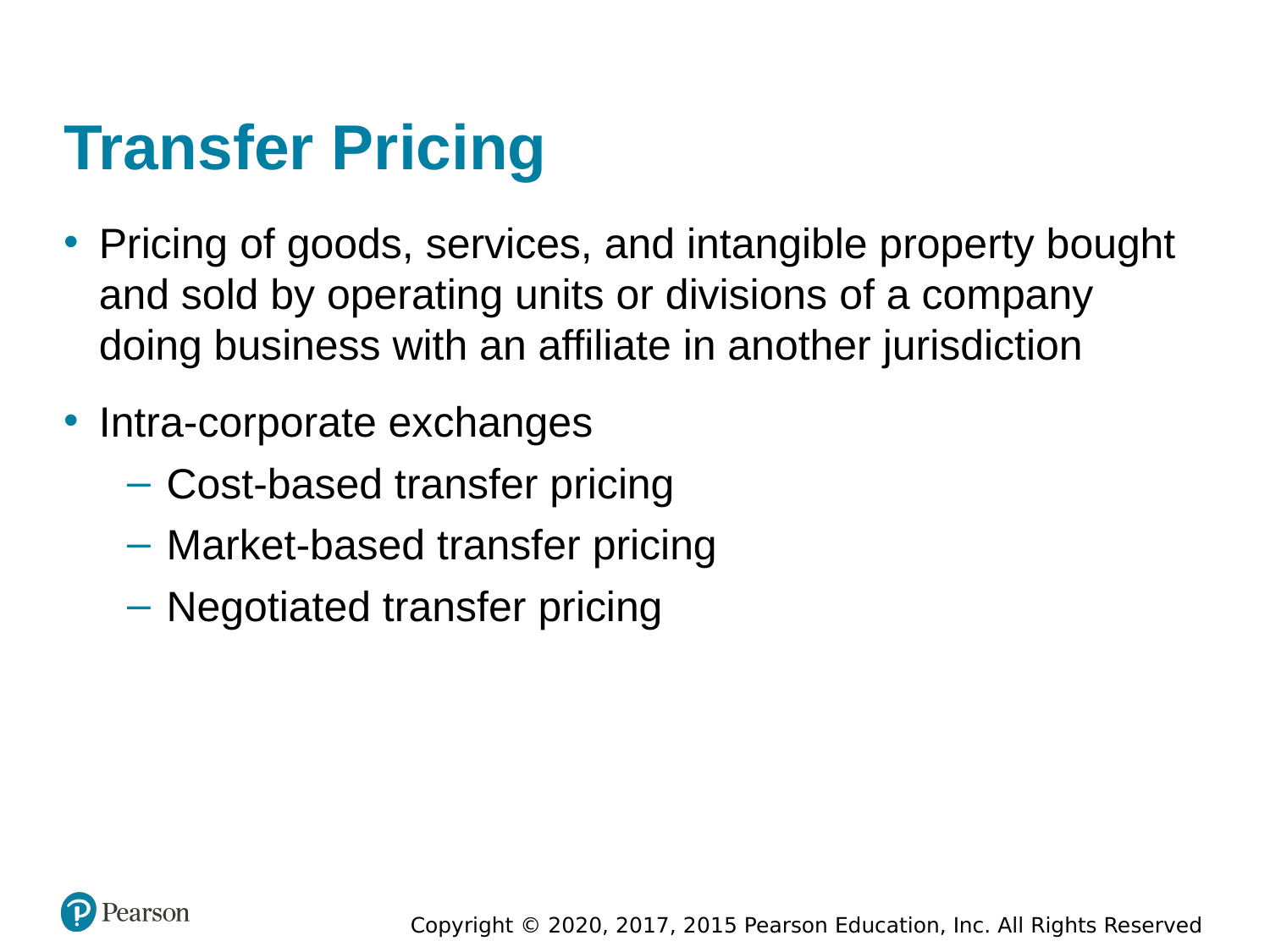

# Transfer Pricing
Pricing of goods, services, and intangible property bought and sold by operating units or divisions of a company doing business with an affiliate in another jurisdiction
Intra-corporate exchanges
Cost-based transfer pricing
Market-based transfer pricing
Negotiated transfer pricing